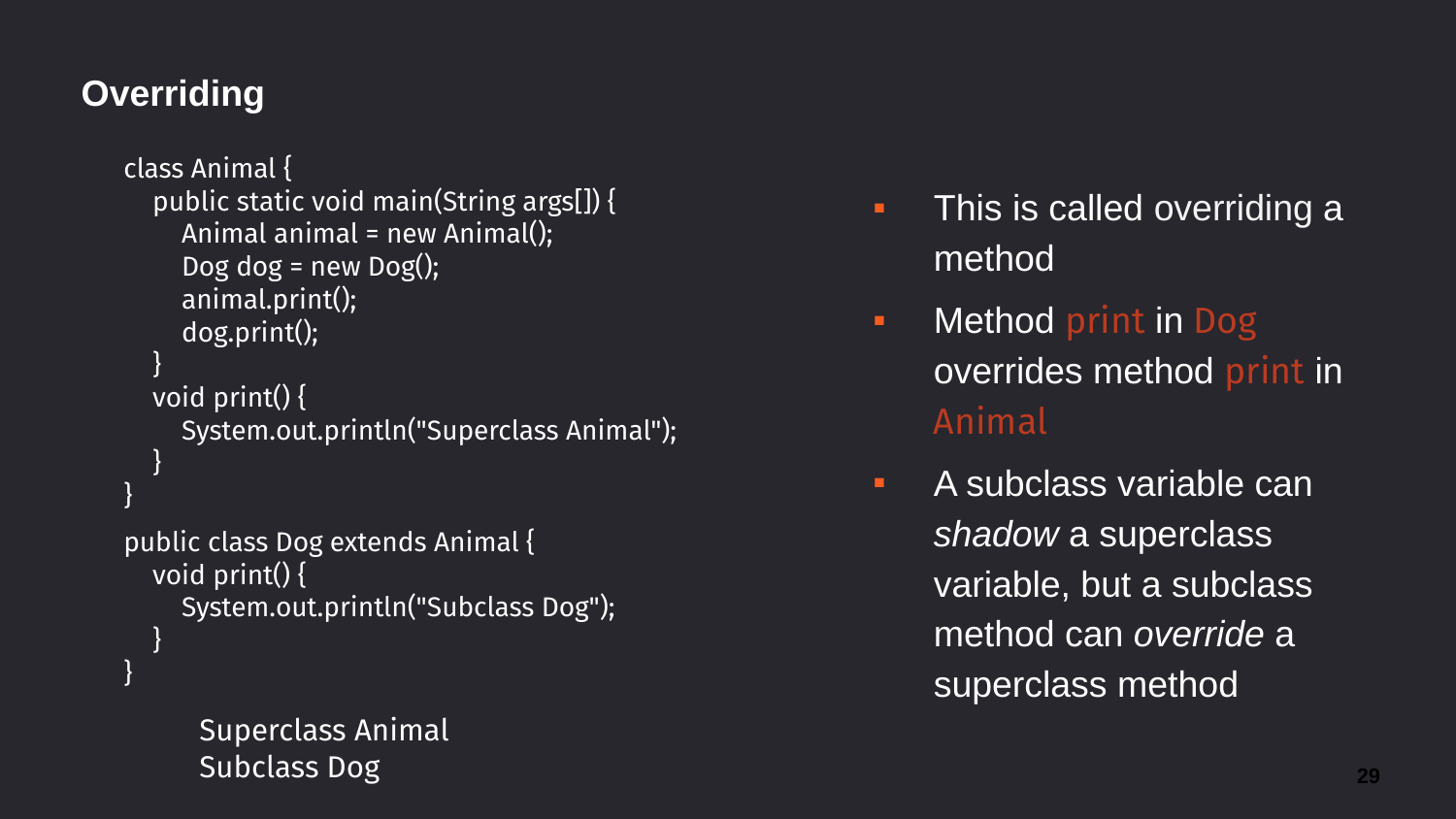

29
# Overriding
class Animal {
    public static void main(String args[]) {
        Animal animal = new Animal();
        Dog dog = new Dog();
        animal.print();
        dog.print();
    }
    void print() {
        System.out.println("Superclass Animal");
    }
}
public class Dog extends Animal {
    void print() {
        System.out.println("Subclass Dog");
    }
}
This is called overriding a method
Method print in Dog overrides method print in Animal
A subclass variable can shadow a superclass variable, but a subclass method can override a superclass method
Superclass Animal
Subclass Dog